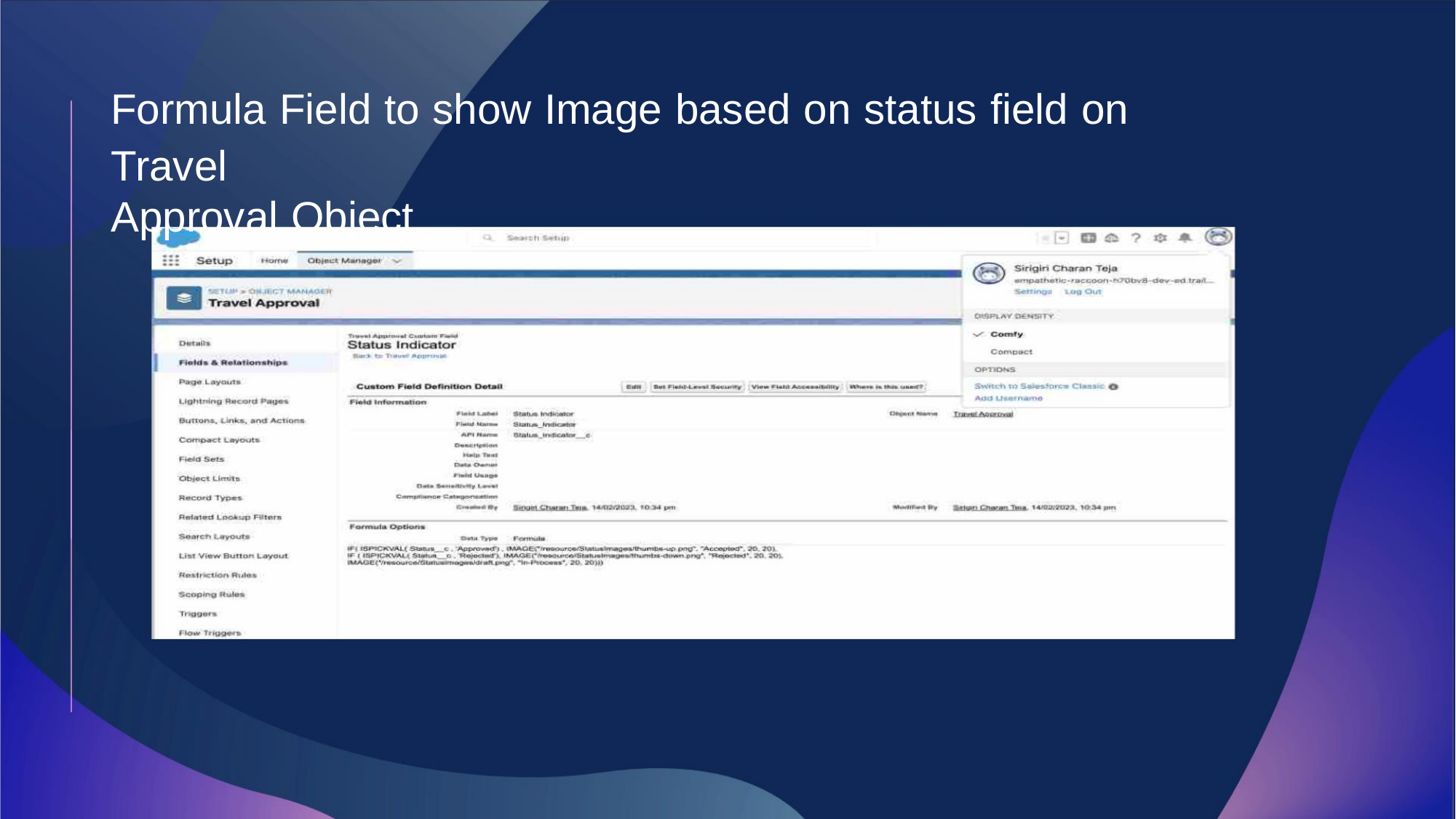

Formula Field to show Image based on status field on Travel
Approval Object